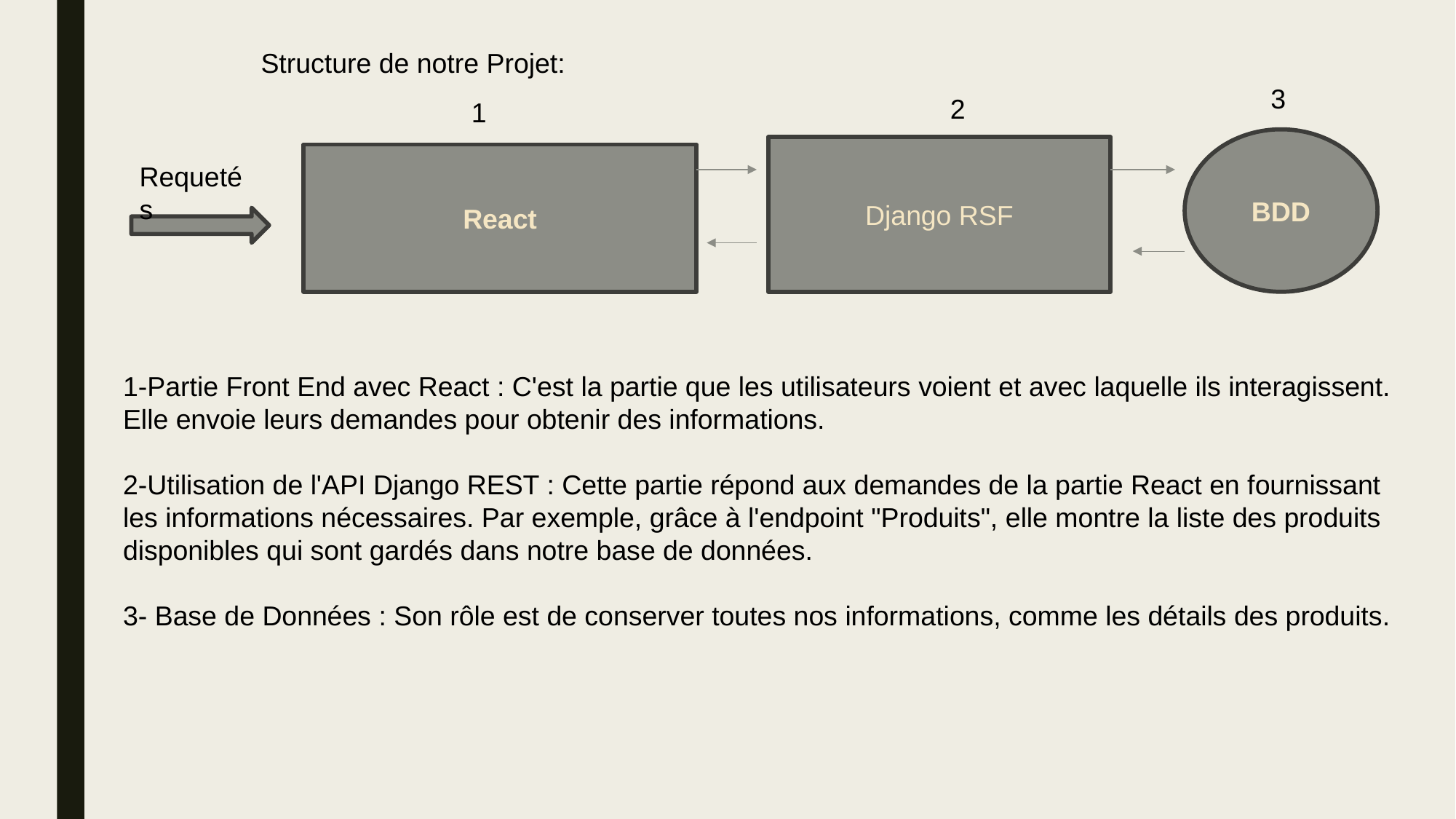

Structure de notre Projet:
3
2
1
BDD
Django RSF
React
Requetés

1-Partie Front End avec React : C'est la partie que les utilisateurs voient et avec laquelle ils interagissent. Elle envoie leurs demandes pour obtenir des informations.

2-Utilisation de l'API Django REST : Cette partie répond aux demandes de la partie React en fournissant les informations nécessaires. Par exemple, grâce à l'endpoint "Produits", elle montre la liste des produits disponibles qui sont gardés dans notre base de données.

3- Base de Données : Son rôle est de conserver toutes nos informations, comme les détails des produits.